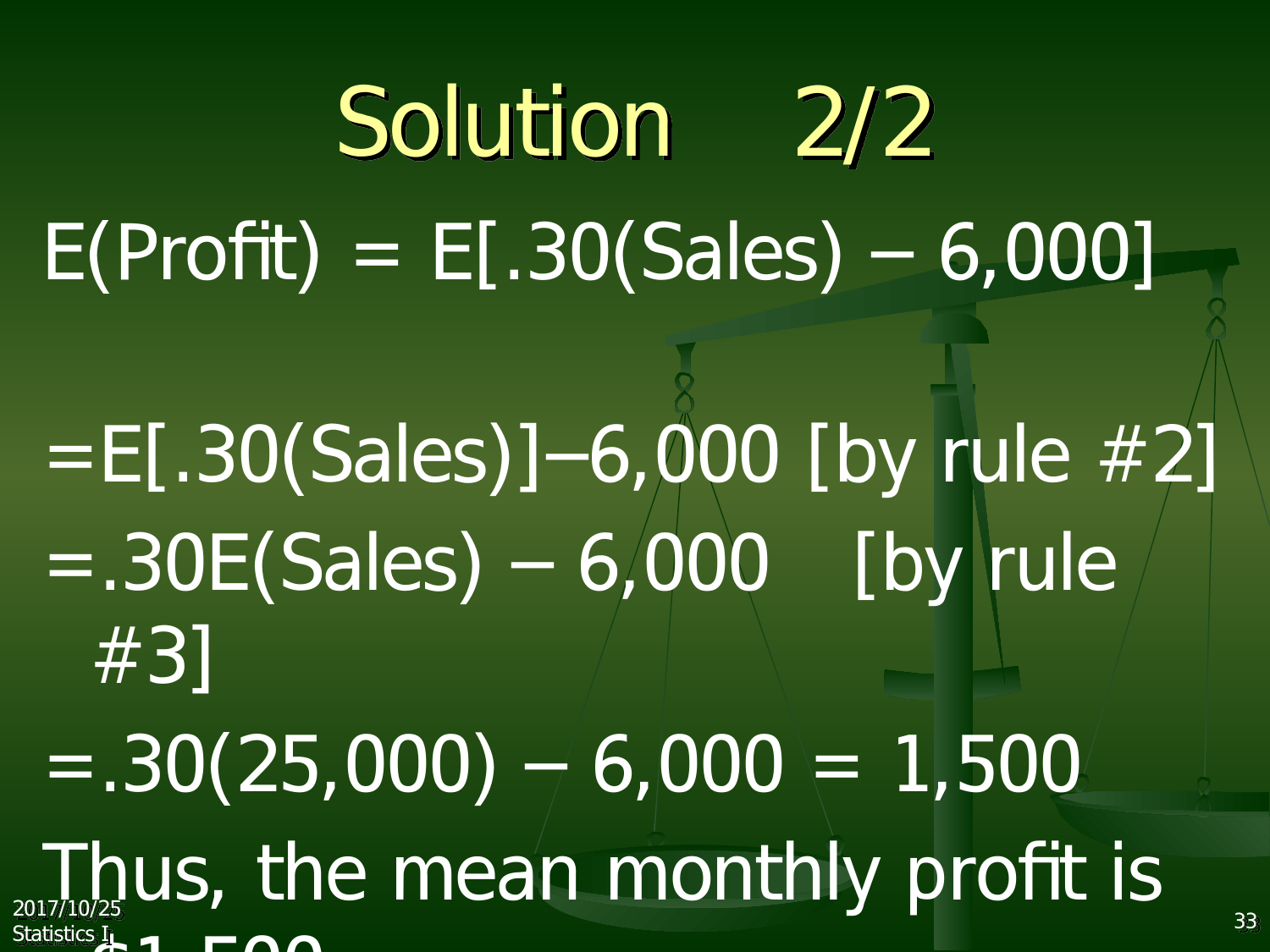

0
# Solution    2/2
E(Profit) = E[.30(Sales) – 6,000]
=E[.30(Sales)]–6,000 [by rule #2]
=.30E(Sales) – 6,000	[by rule #3]
=.30(25,000) – 6,000 = 1,500
Thus, the mean monthly profit is $1,500
2017/10/25
Statistics I
33